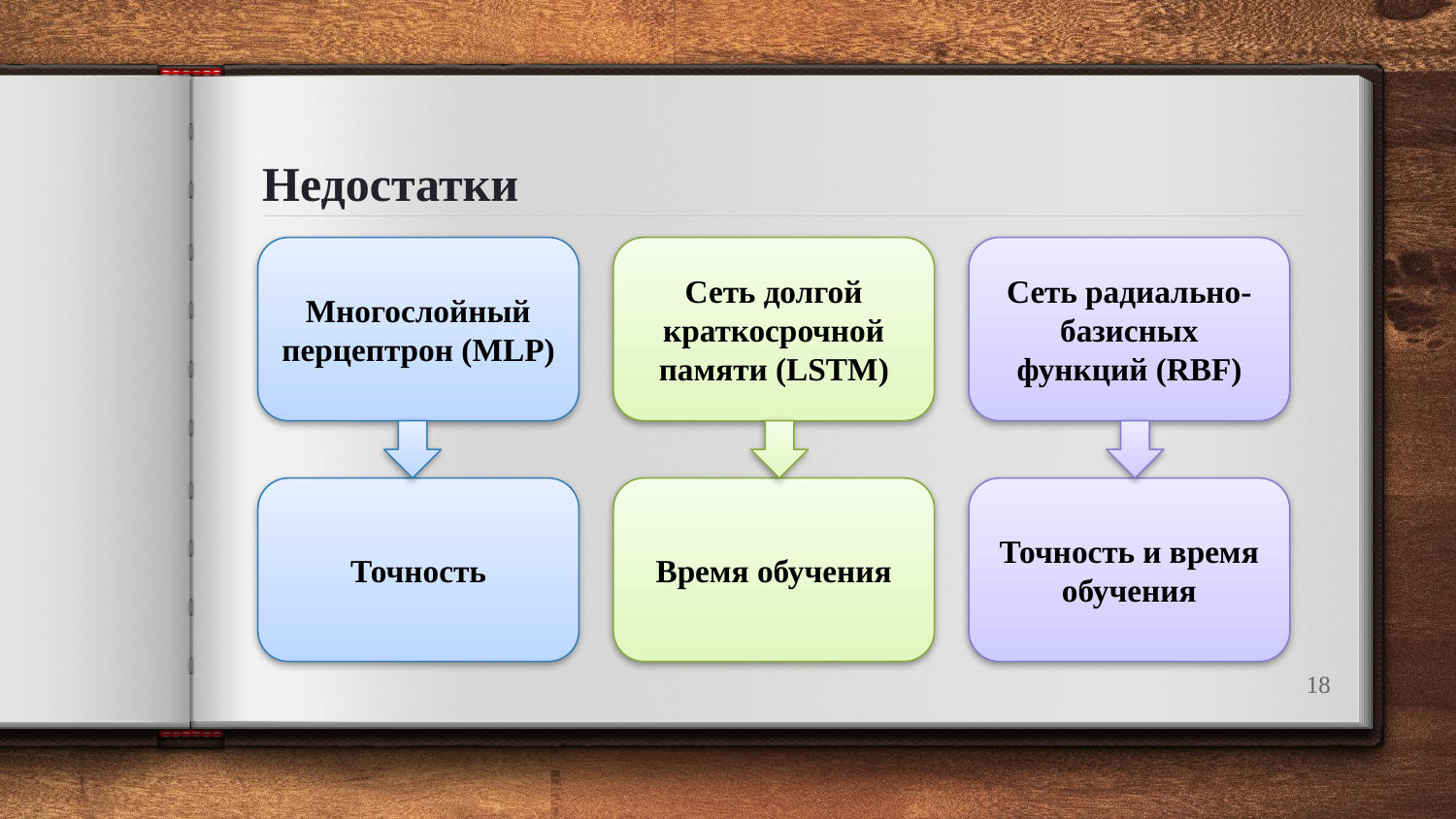

# Недостатки
Многослойный перцептрон (MLP)
Сеть долгой краткосрочной памяти (LSTM)
Сеть радиально-базисных функций (RBF)

Точность
Время обучения
Точность и время обучения
18